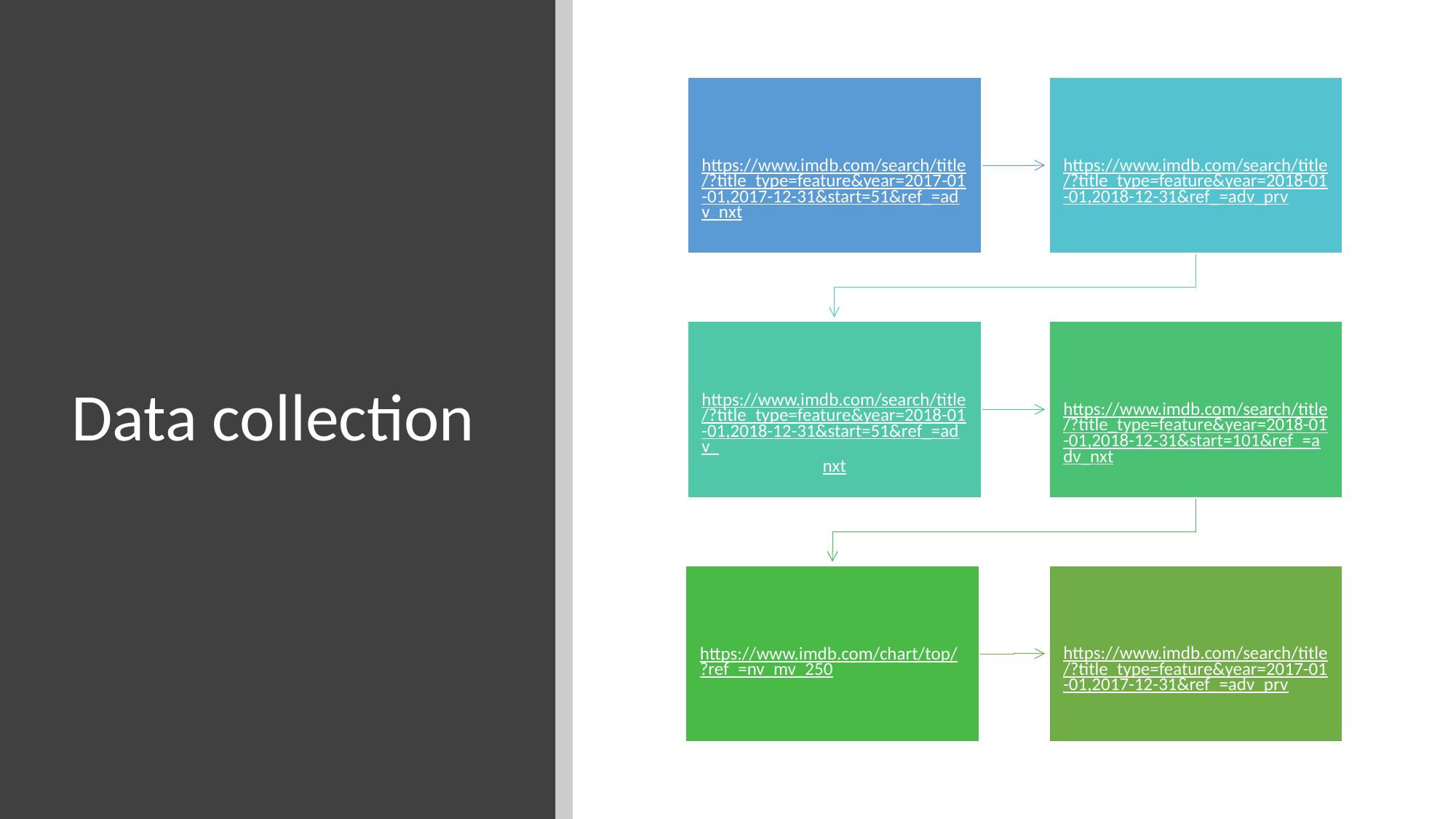

https://www.imdb.com/search/title/?title_type=feature&year=2017-01-01,2017-12-31&start=51&ref_=adv_nxt

https://www.imdb.com/search/title/?title_type=feature&year=2018-01-01,2018-12-31&ref_=adv_prv

https://www.imdb.com/search/title/?title_type=feature&year=2018-01-01,2018-12-31&start=51&ref_=adv_nxt

https://www.imdb.com/search/title/?title_type=feature&year=2018-01-01,2018-12-31&start=101&ref_=adv_nxt

https://www.imdb.com/chart/top/?ref_=nv_mv_250
https://www.imdb.com/search/title/?title_type=feature&year=2017-01-01,2017-12-31&ref_=adv_prv
# Data collection